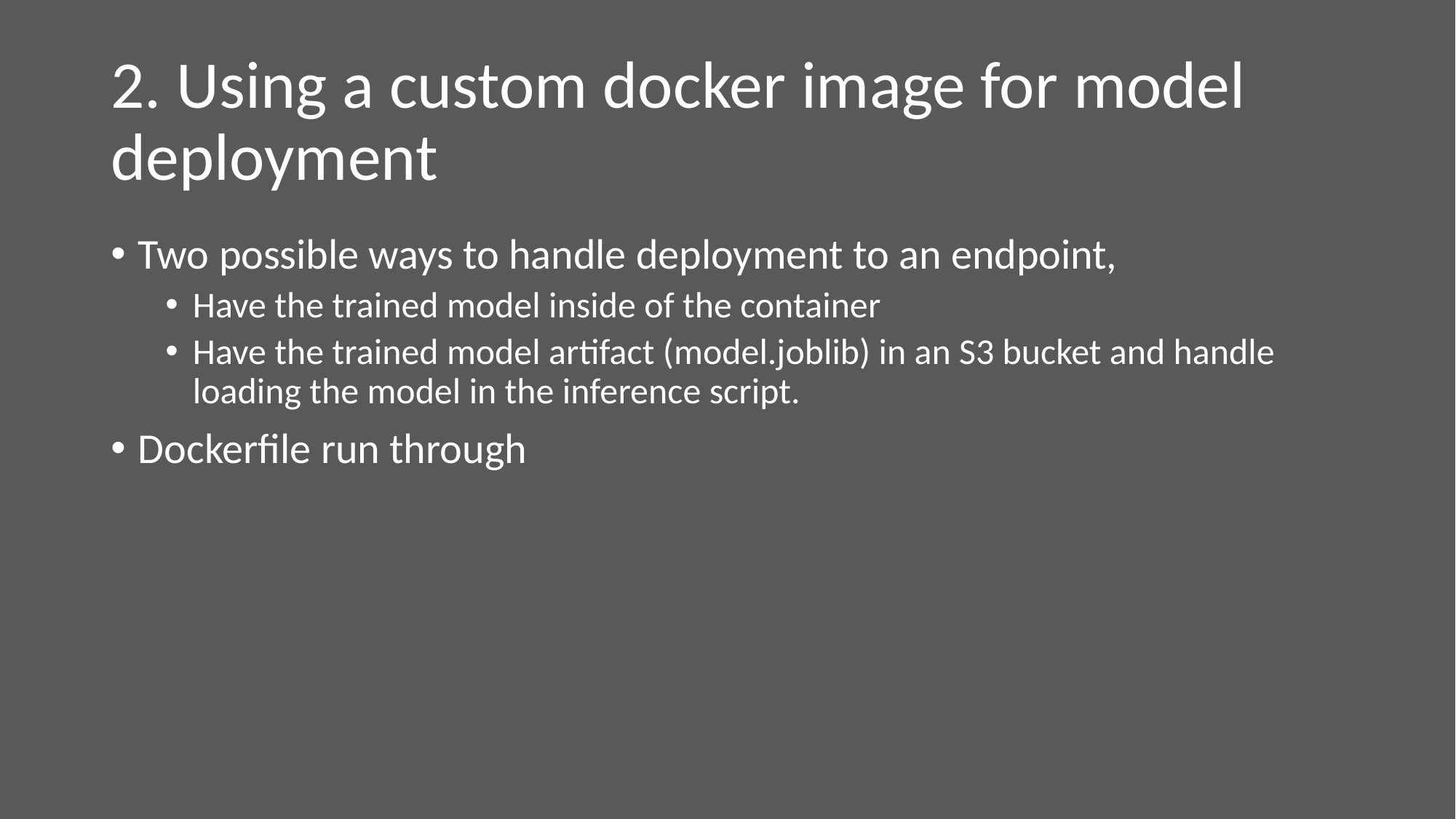

# 2. Using a custom docker image for model deployment
Two possible ways to handle deployment to an endpoint,
Have the trained model inside of the container
Have the trained model artifact (model.joblib) in an S3 bucket and handle loading the model in the inference script.
Dockerfile run through